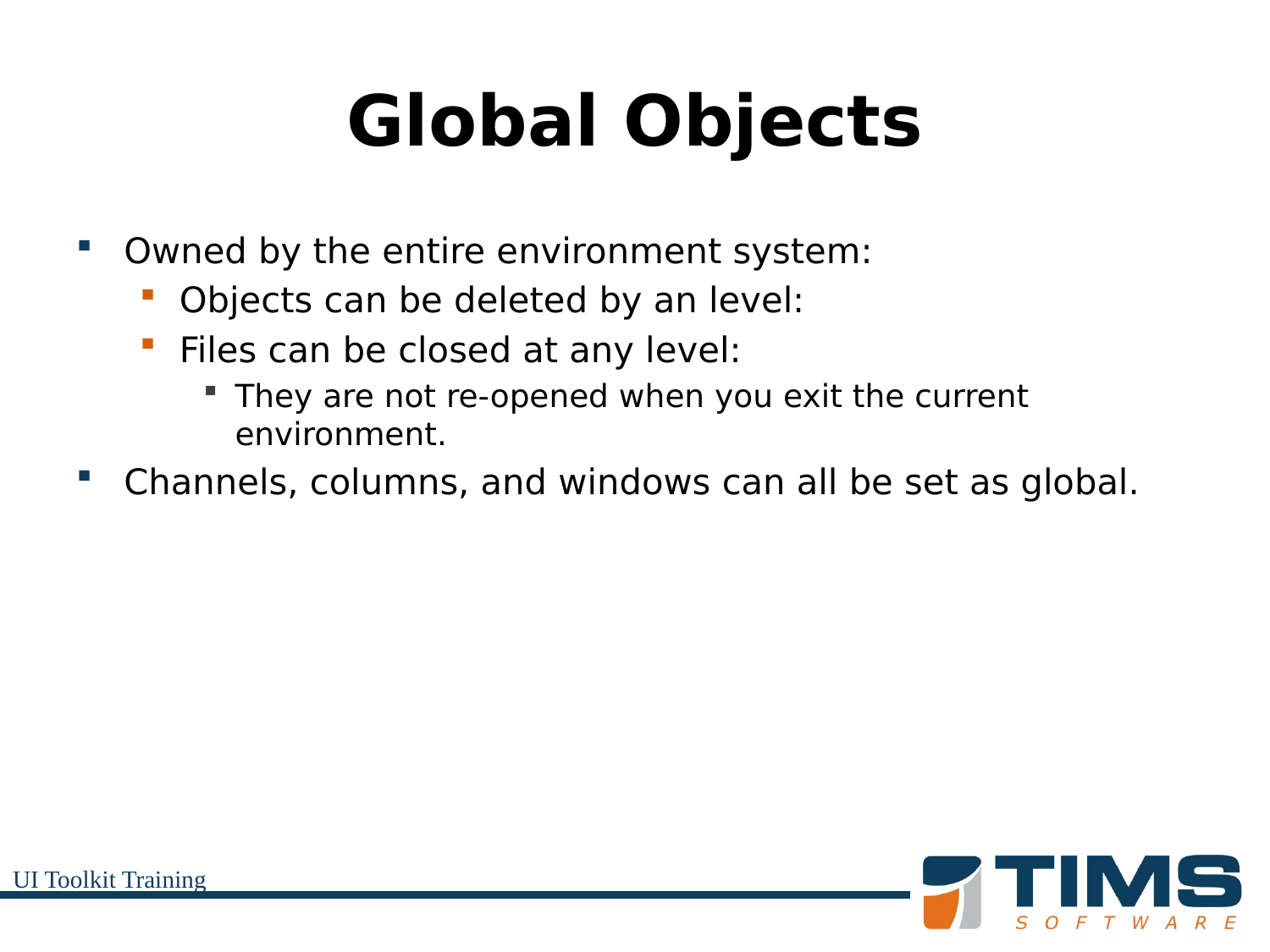

# Global Objects
Owned by the entire environment system:
Objects can be deleted by an level:
Files can be closed at any level:
They are not re-opened when you exit the current environment.
Channels, columns, and windows can all be set as global.
UI Toolkit Training